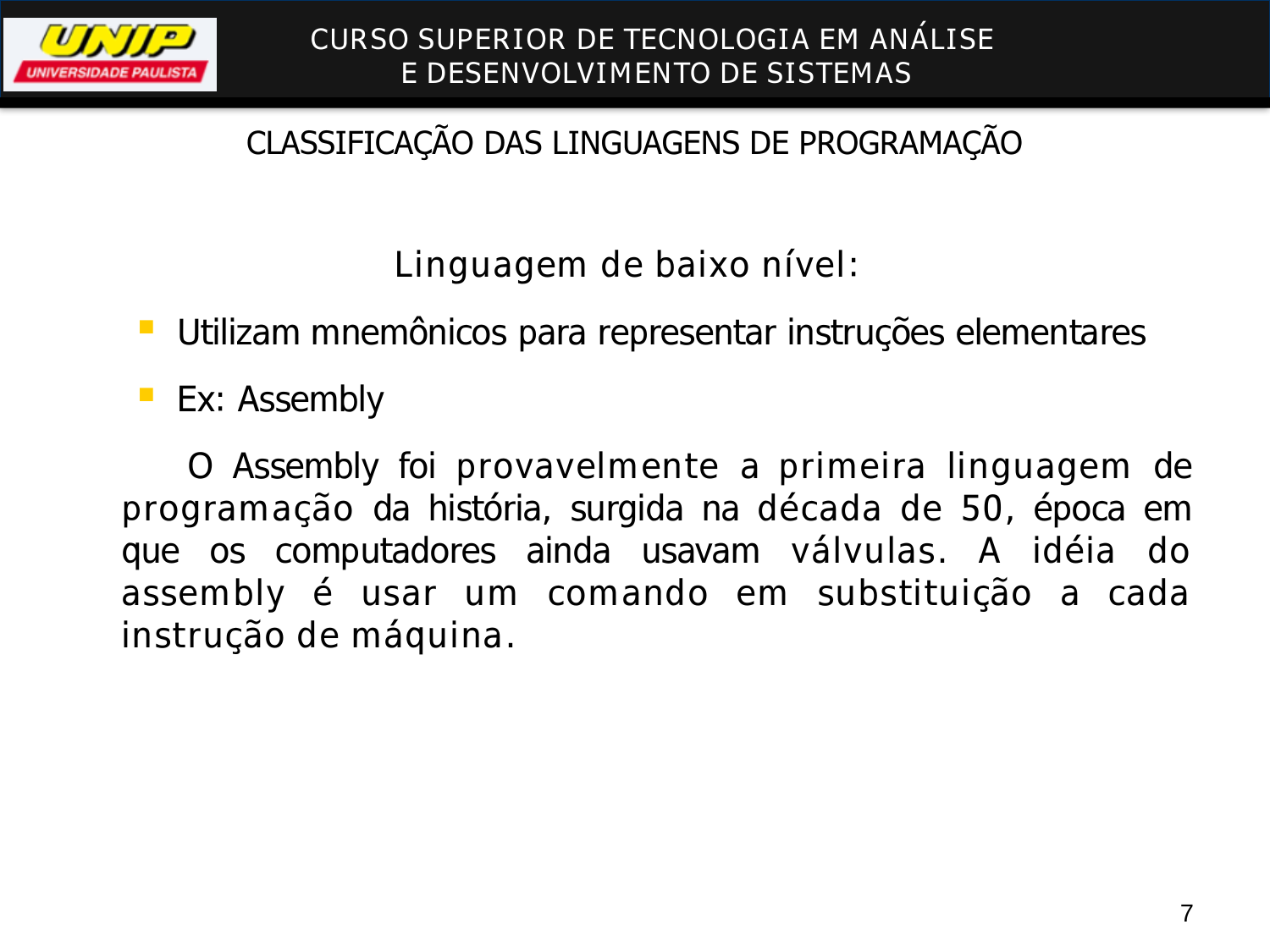

CLASSIFICAÇÃO DAS LINGUAGENS DE PROGRAMAÇÃO
Linguagem de baixo nível:
Utilizam mnemônicos para representar instruções elementares
Ex: Assembly
 	   O Assembly foi provavelmente a primeira linguagem de programação da história, surgida na década de 50, época em que os computadores ainda usavam válvulas. A idéia do assembly é usar um comando em substituição a cada instrução de máquina.
7